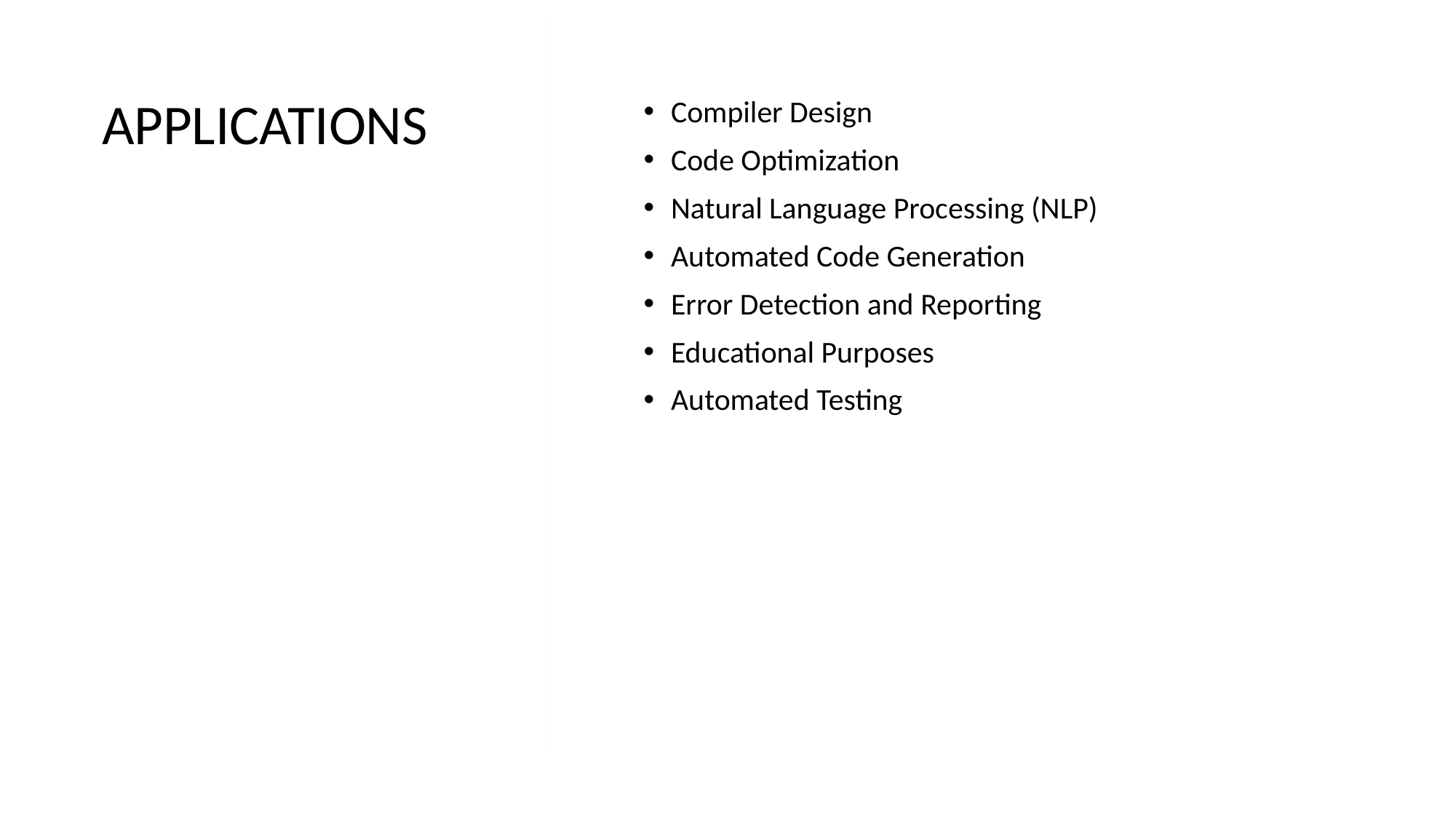

# APPLICATIONS
Compiler Design
Code Optimization
Natural Language Processing (NLP)
Automated Code Generation
Error Detection and Reporting
Educational Purposes
Automated Testing